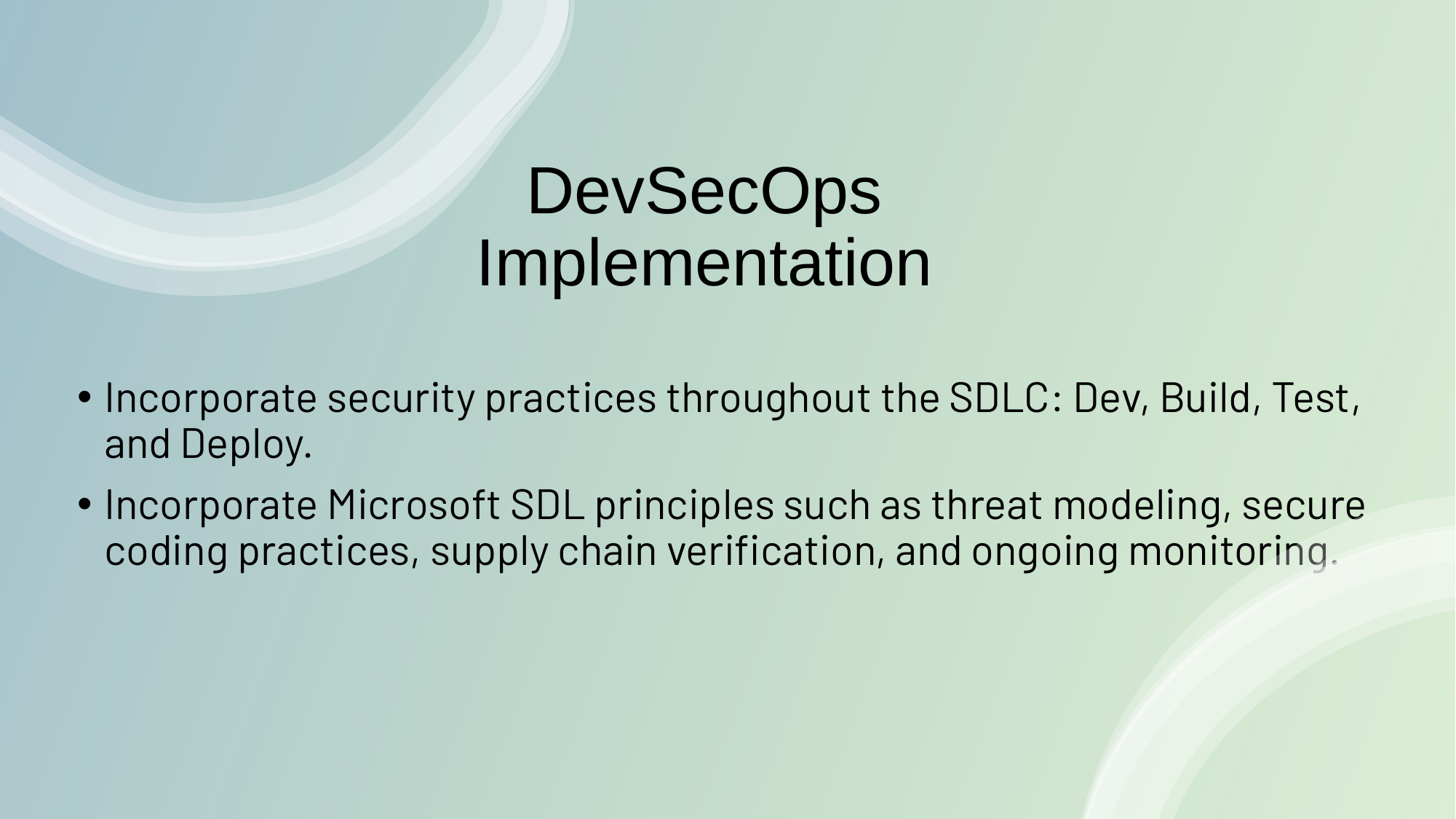

# DevSecOps Implementation
Incorporate security practices throughout the SDLC: Dev, Build, Test, and Deploy.
Incorporate Microsoft SDL principles such as threat modeling, secure coding practices, supply chain verification, and ongoing monitoring.